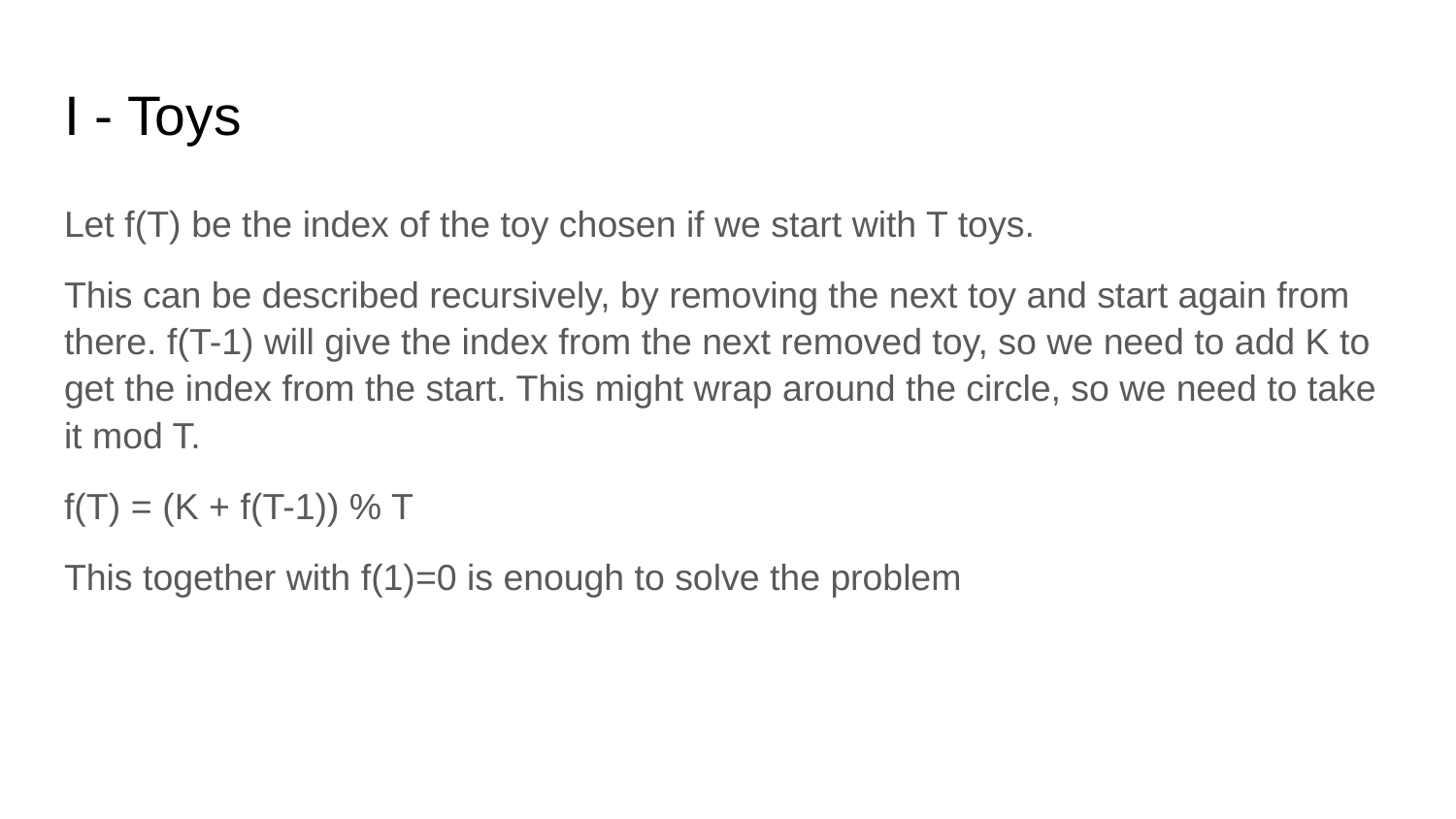

# I - Toys
Let f(T) be the index of the toy chosen if we start with T toys.
This can be described recursively, by removing the next toy and start again from there. f(T-1) will give the index from the next removed toy, so we need to add K to get the index from the start. This might wrap around the circle, so we need to take it mod T.
f(T) = (K + f(T-1)) % T
This together with f(1)=0 is enough to solve the problem